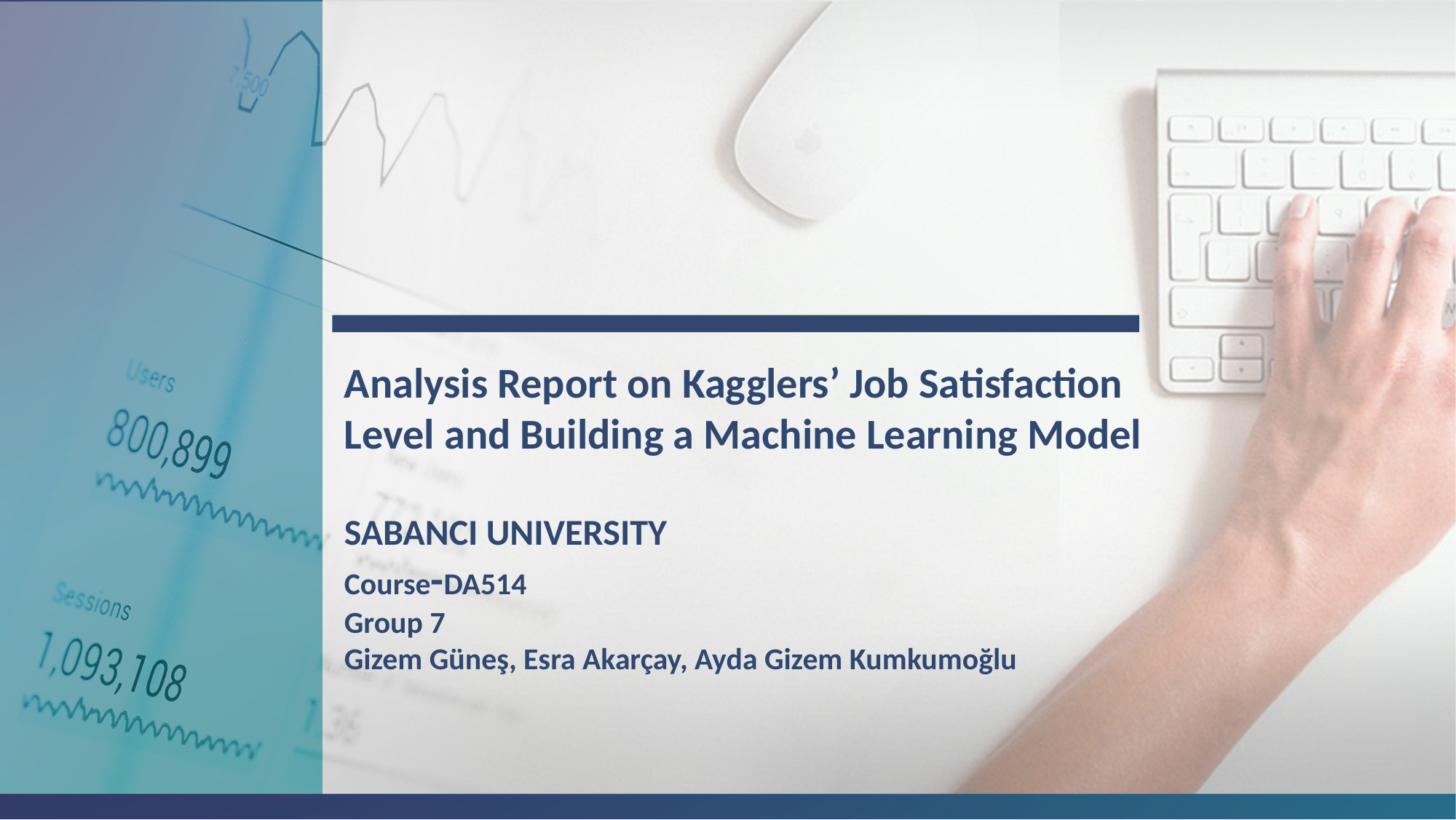

# Analysis Report on Kagglers’ Job Satisfaction Level and Building a Machine Learning Model SABANCI UNIVERSITY Course-DA514 Group 7 Gizem Güneş, Esra Akarçay, Ayda Gizem Kumkumoğlu